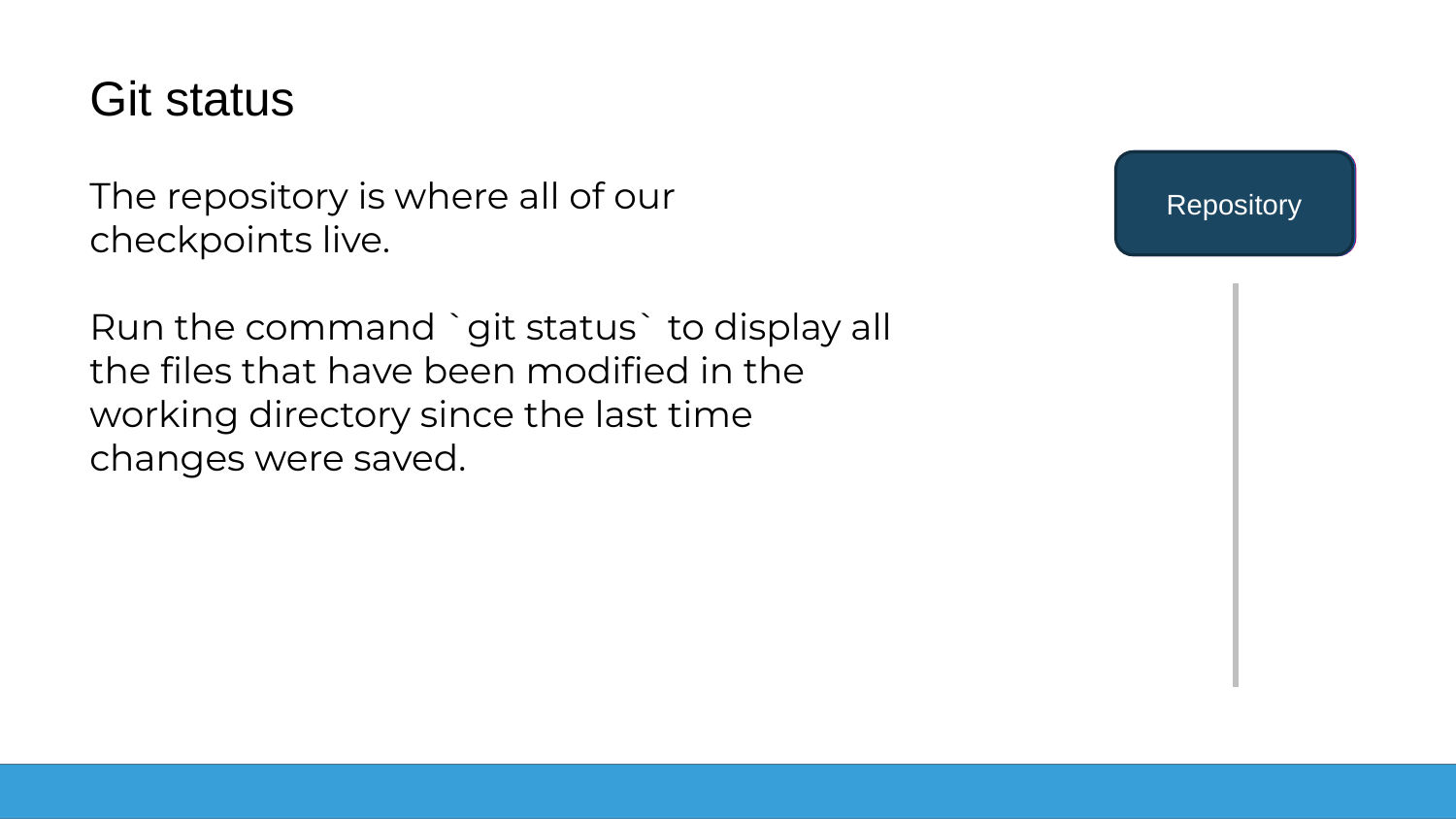

# Git status

Repository
Staging Area
Working Directory
The repository is where all of our checkpoints live.

Run the command `git status` to display all the files that have been modified in the working directory since the last time changes were saved.